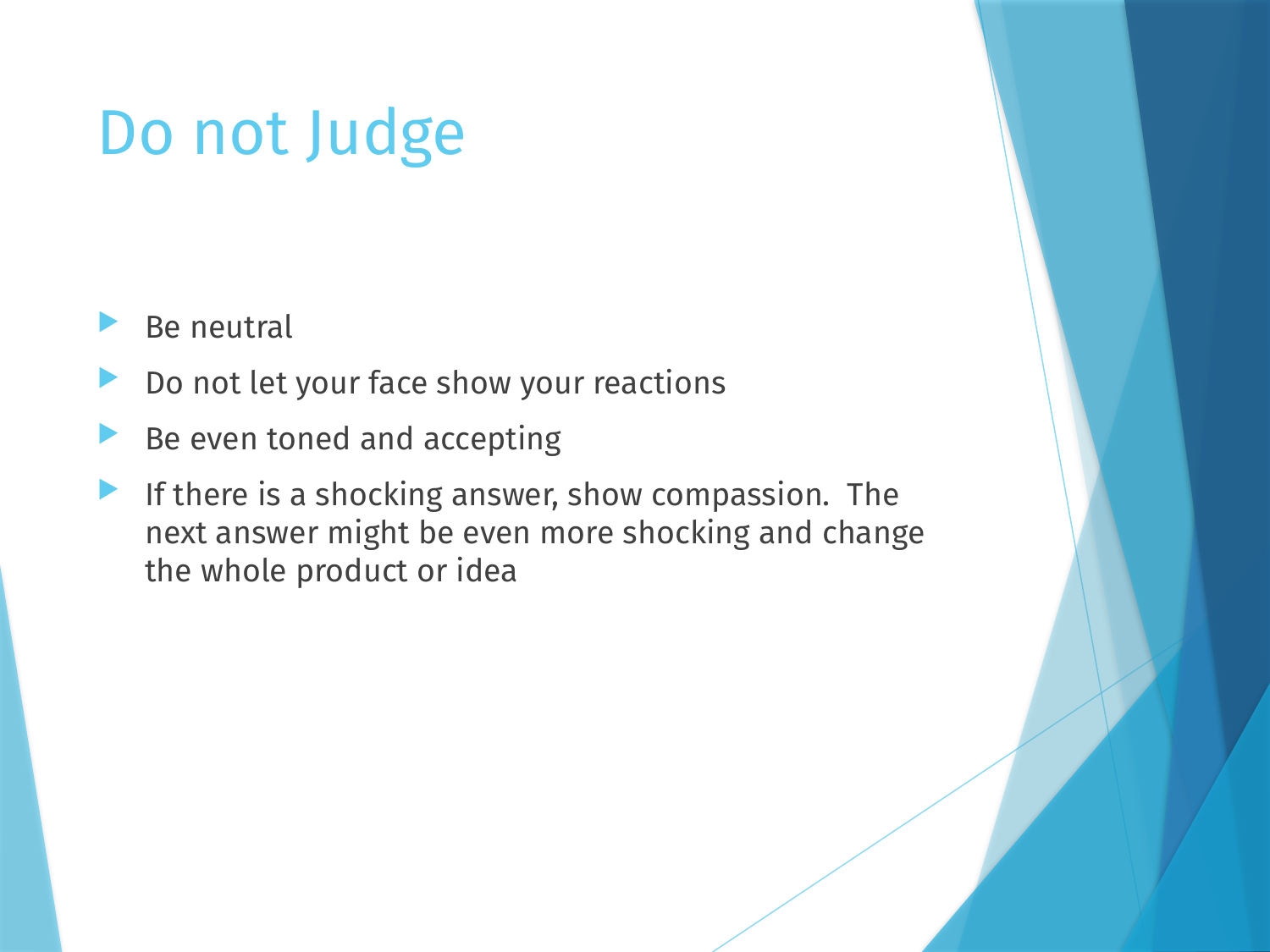

# Do not Judge
Be neutral
Do not let your face show your reactions
Be even toned and accepting
If there is a shocking answer, show compassion.  The next answer might be even more shocking and change the whole product or idea